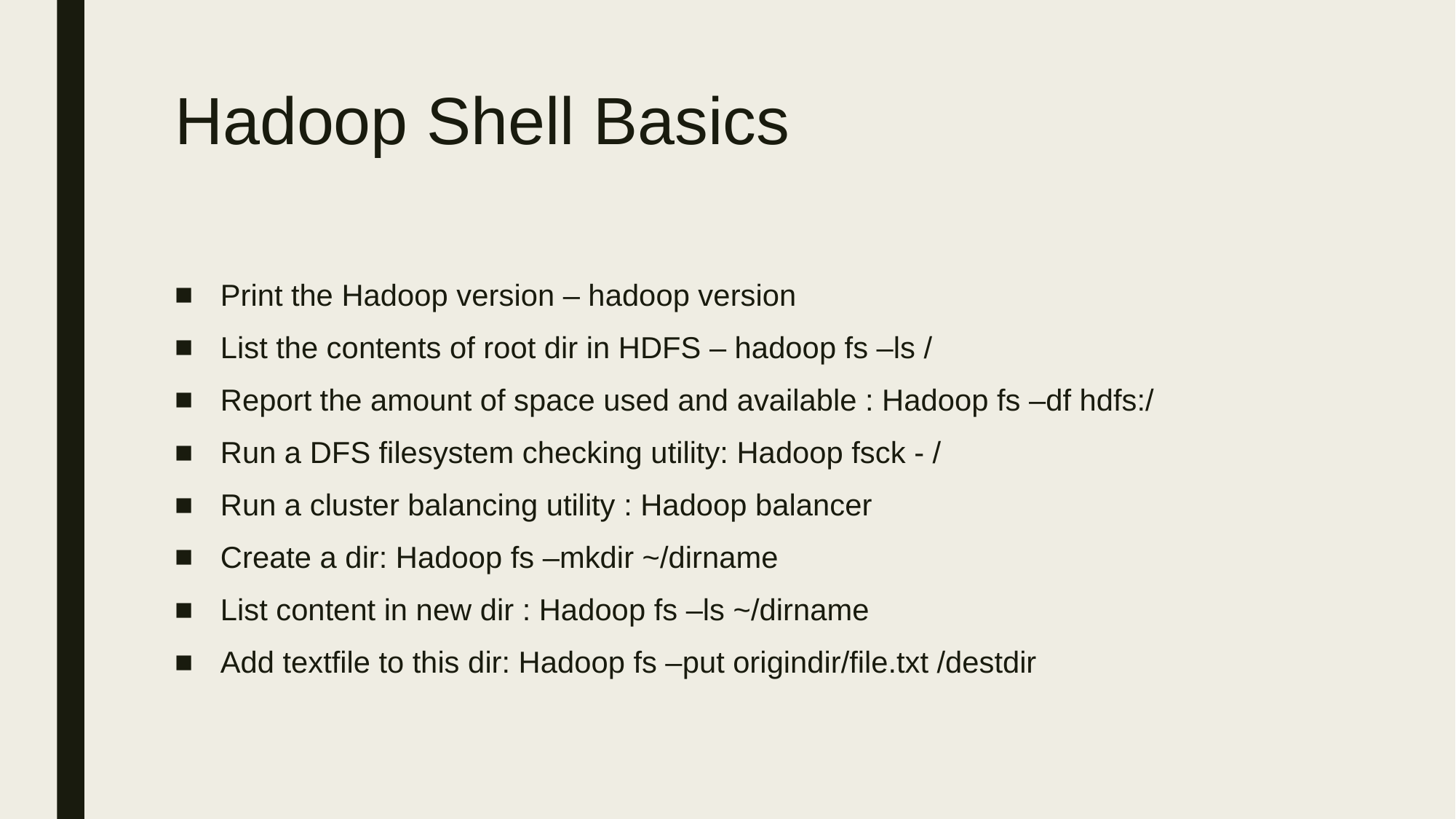

# Hadoop Shell Basics
Print the Hadoop version – hadoop version
List the contents of root dir in HDFS – hadoop fs –ls /
Report the amount of space used and available : Hadoop fs –df hdfs:/
Run a DFS filesystem checking utility: Hadoop fsck - /
Run a cluster balancing utility : Hadoop balancer
Create a dir: Hadoop fs –mkdir ~/dirname
List content in new dir : Hadoop fs –ls ~/dirname
Add textfile to this dir: Hadoop fs –put origindir/file.txt /destdir